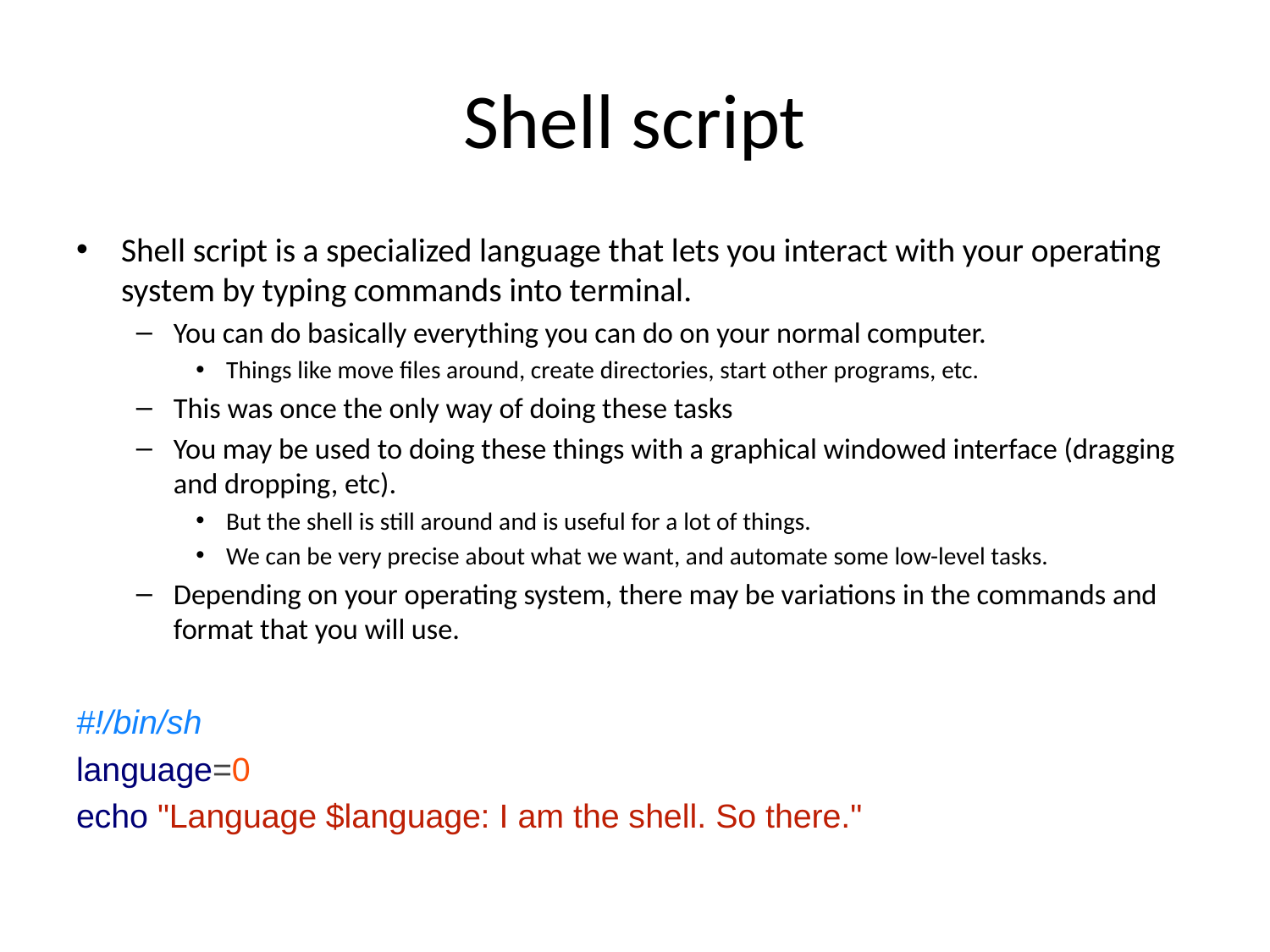

# Shell script
Shell script is a specialized language that lets you interact with your operating system by typing commands into terminal.
You can do basically everything you can do on your normal computer.
Things like move files around, create directories, start other programs, etc.
This was once the only way of doing these tasks
You may be used to doing these things with a graphical windowed interface (dragging and dropping, etc).
But the shell is still around and is useful for a lot of things.
We can be very precise about what we want, and automate some low-level tasks.
Depending on your operating system, there may be variations in the commands and format that you will use.

#!/bin/sh
language=0
echo "Language $language: I am the shell. So there."